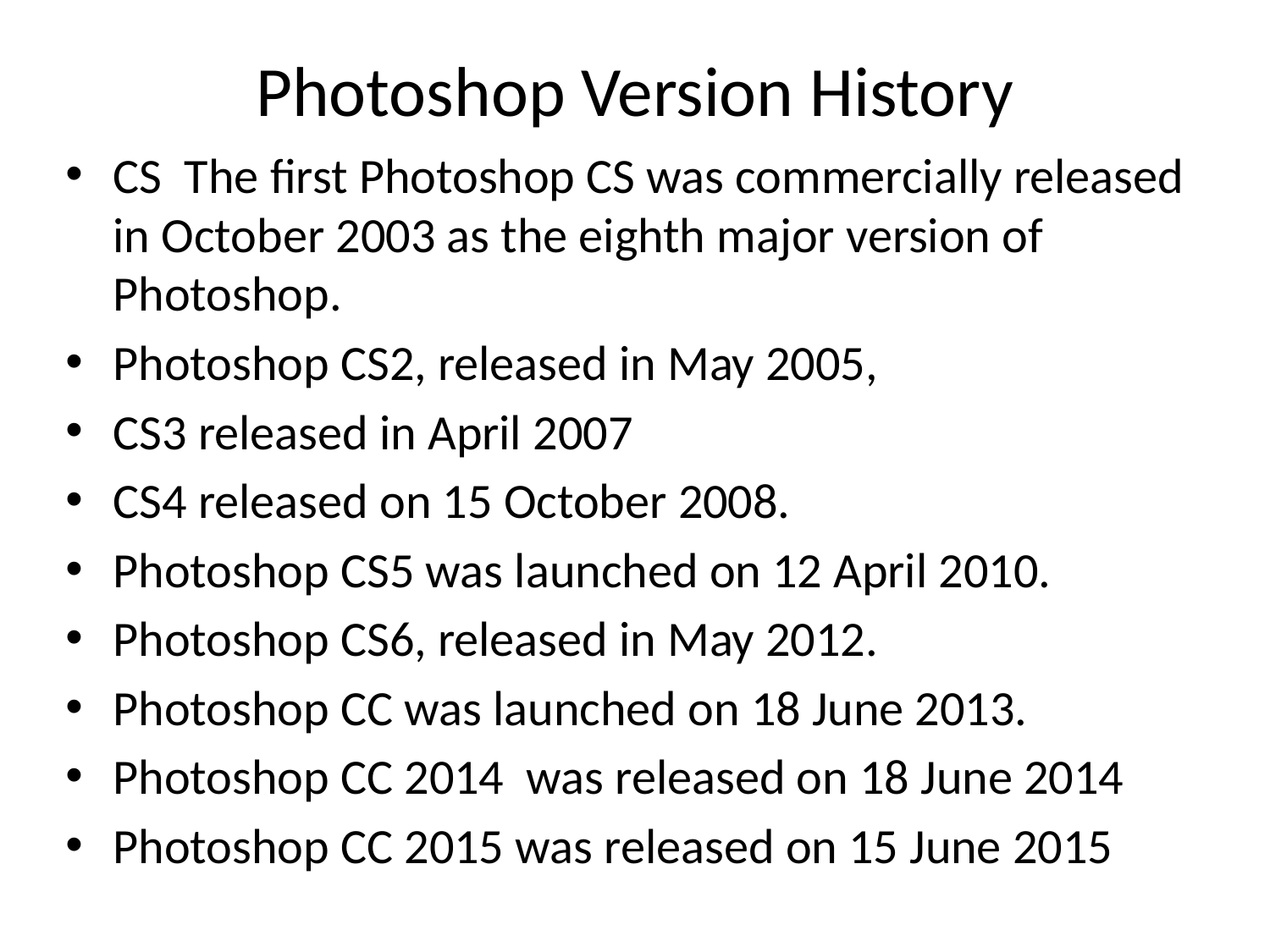

# Photoshop Version History
CS  The first Photoshop CS was commercially released in October 2003 as the eighth major version of Photoshop.
Photoshop CS2, released in May 2005,
CS3 released in April 2007
CS4 released on 15 October 2008.
Photoshop CS5 was launched on 12 April 2010.
Photoshop CS6, released in May 2012.
Photoshop CC was launched on 18 June 2013.
Photoshop CC 2014  was released on 18 June 2014
Photoshop CC 2015 was released on 15 June 2015